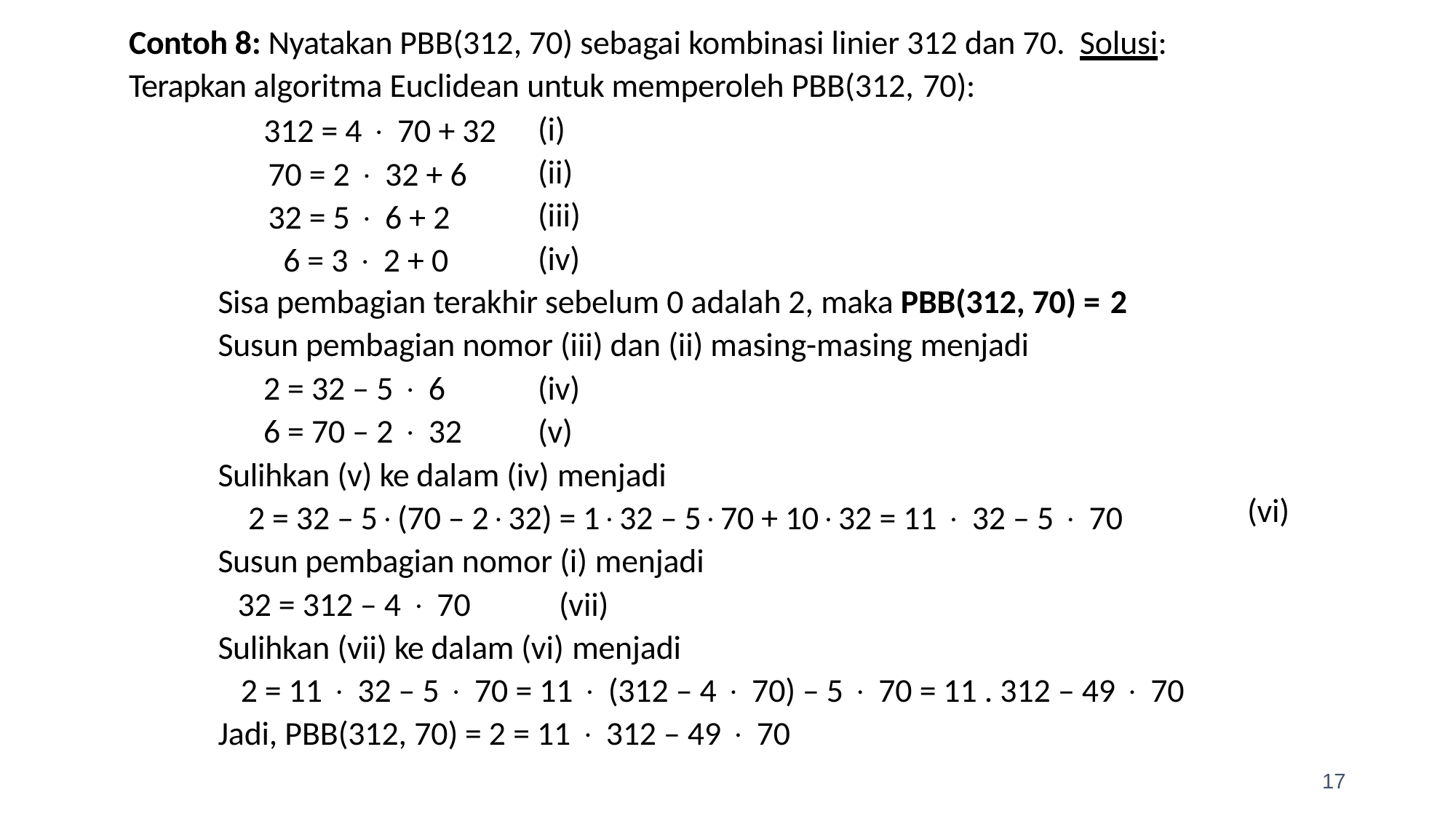

Contoh 8: Nyatakan PBB(312, 70) sebagai kombinasi linier 312 dan 70.  Solusi: Terapkan algoritma Euclidean untuk memperoleh PBB(312, 70):
(i)
(ii)
(iii)
(iv)
312 = 4 ⋅ 70 + 32
70 = 2 ⋅ 32 + 6
32 = 5 ⋅ 6 + 2
6 = 3 ⋅ 2 + 0
Sisa pembagian terakhir sebelum 0 adalah 2, maka PBB(312, 70) = 2
Susun pembagian nomor (iii) dan (ii) masing-masing menjadi
2 = 32 – 5 ⋅ 6
6 = 70 – 2 ⋅ 32
(iv)
(v)
Sulihkan (v) ke dalam (iv) menjadi
2 = 32 – 5⋅(70 – 2⋅32) = 1⋅32 – 5⋅70 + 10⋅32 = 11 ⋅ 32 – 5 ⋅ 70
Susun pembagian nomor (i) menjadi
(vi)
32 = 312 – 4 ⋅ 70	(vii)
Sulihkan (vii) ke dalam (vi) menjadi
2 = 11 ⋅ 32 – 5 ⋅ 70 = 11 ⋅ (312 – 4 ⋅ 70) – 5 ⋅ 70 = 11 . 312 – 49 ⋅ 70
Jadi, PBB(312, 70) = 2 = 11 ⋅ 312 – 49 ⋅ 70
17